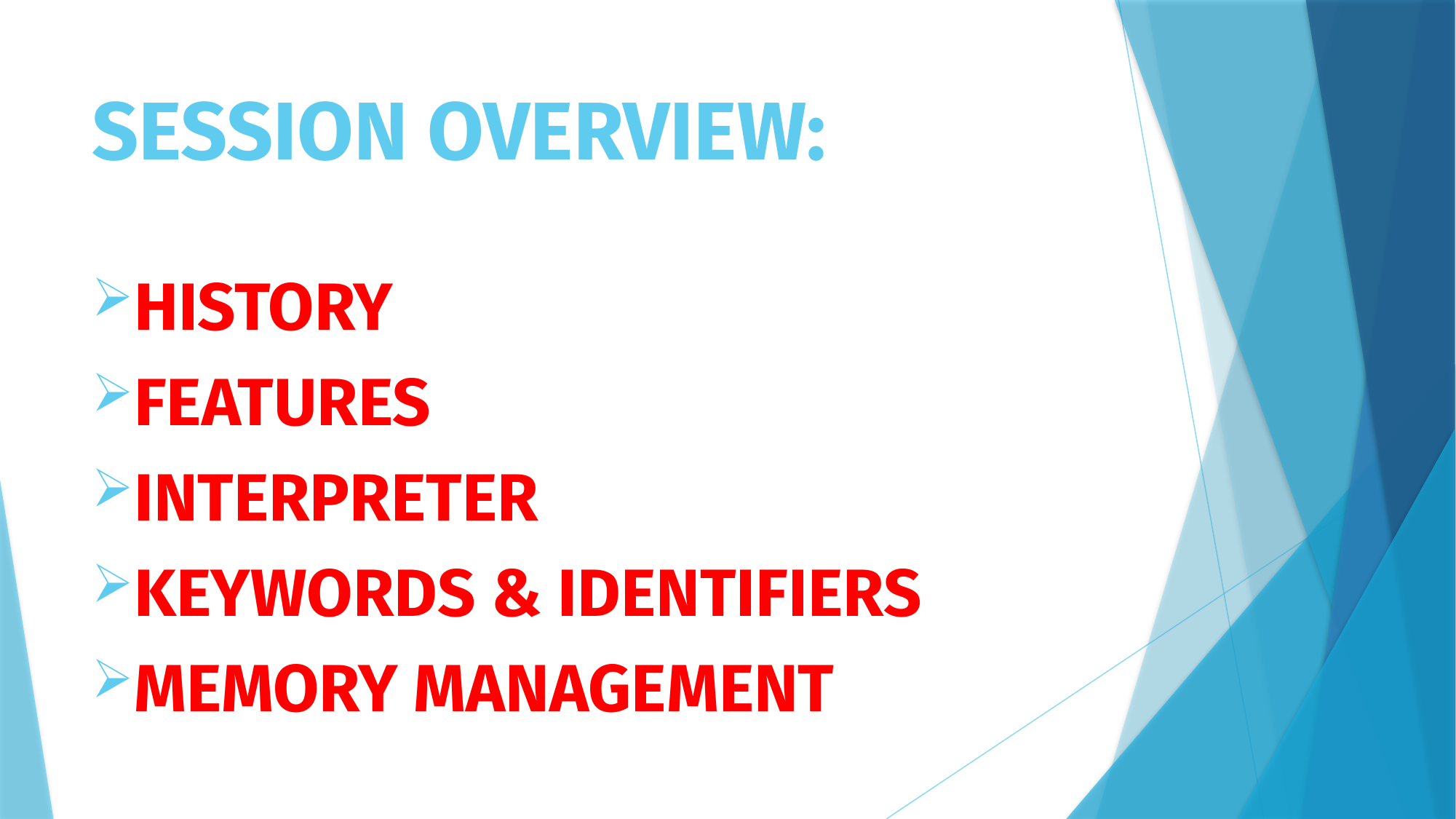

# SESSION OVERVIEW:
HISTORY
FEATURES
INTERPRETER
KEYWORDS & IDENTIFIERS
MEMORY MANAGEMENT